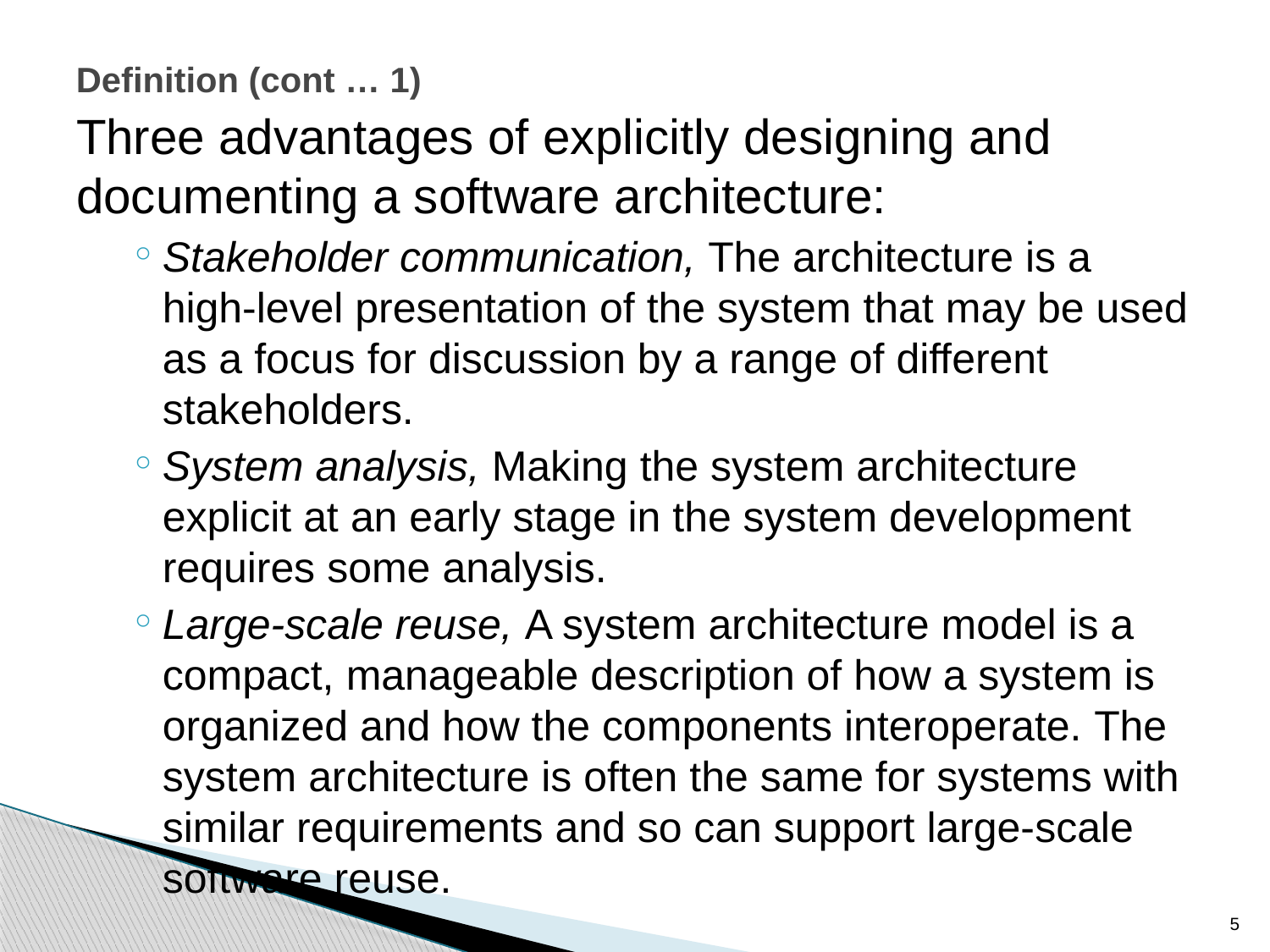

# Definition (cont … 1)
Three advantages of explicitly designing and documenting a software architecture:
Stakeholder communication, The architecture is a high-level presentation of the system that may be used as a focus for discussion by a range of different stakeholders.
System analysis, Making the system architecture explicit at an early stage in the system development requires some analysis.
Large-scale reuse, A system architecture model is a compact, manageable description of how a system is organized and how the components interoperate. The system architecture is often the same for systems with similar requirements and so can support large-scale software reuse.
5